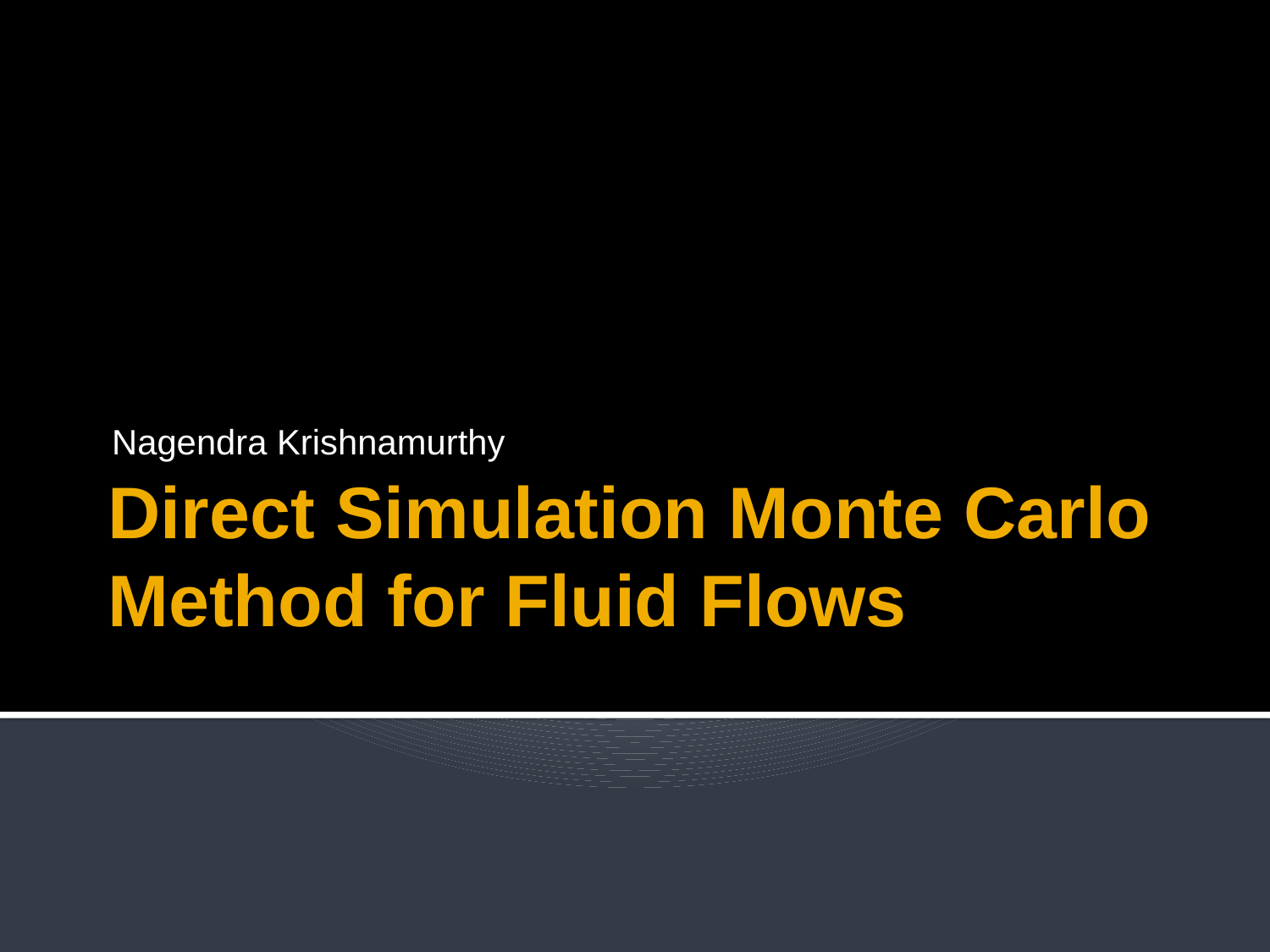

Nagendra Krishnamurthy
# Direct Simulation Monte Carlo Method for Fluid Flows